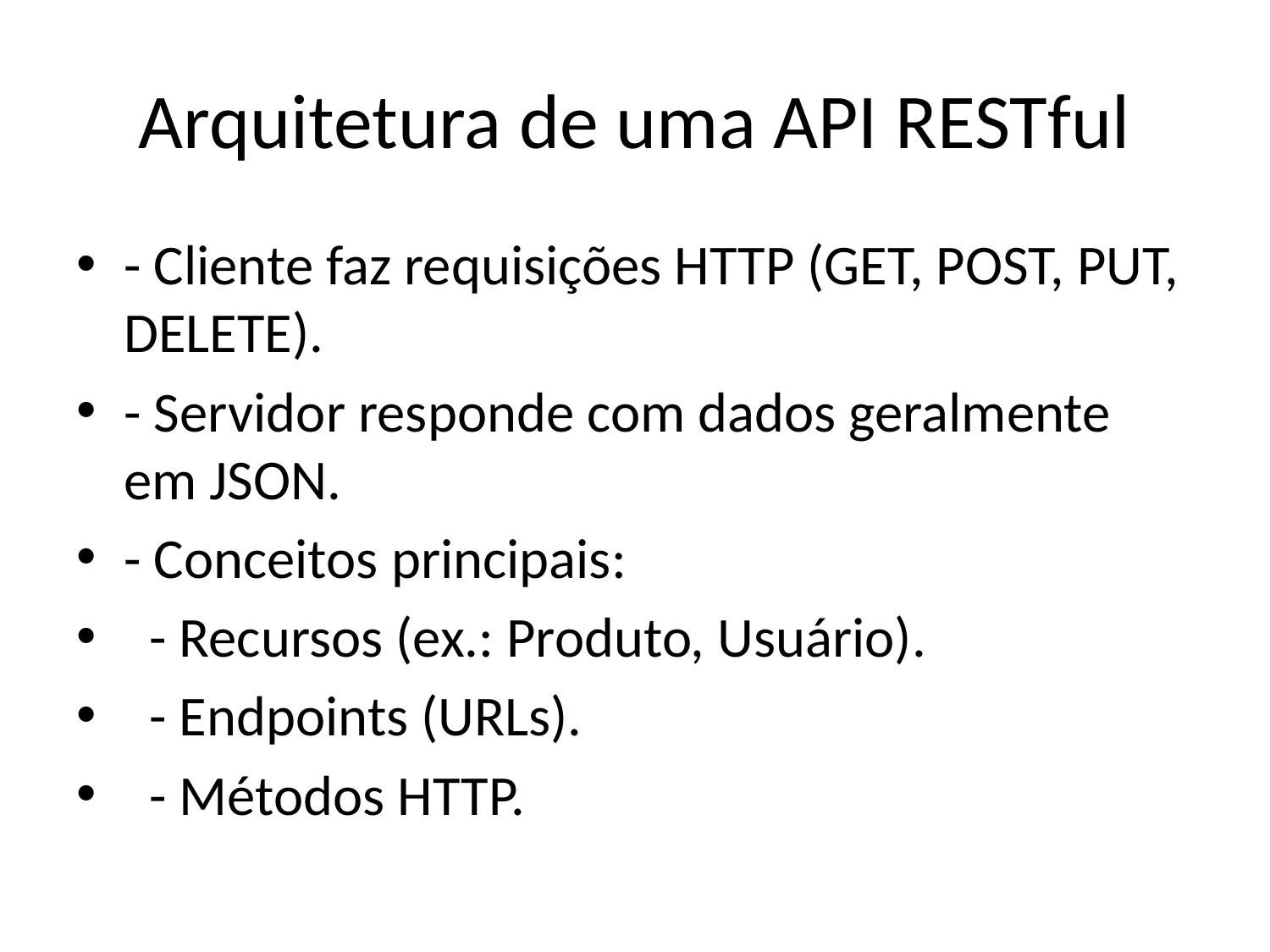

# Arquitetura de uma API RESTful
- Cliente faz requisições HTTP (GET, POST, PUT, DELETE).
- Servidor responde com dados geralmente em JSON.
- Conceitos principais:
  - Recursos (ex.: Produto, Usuário).
  - Endpoints (URLs).
  - Métodos HTTP.